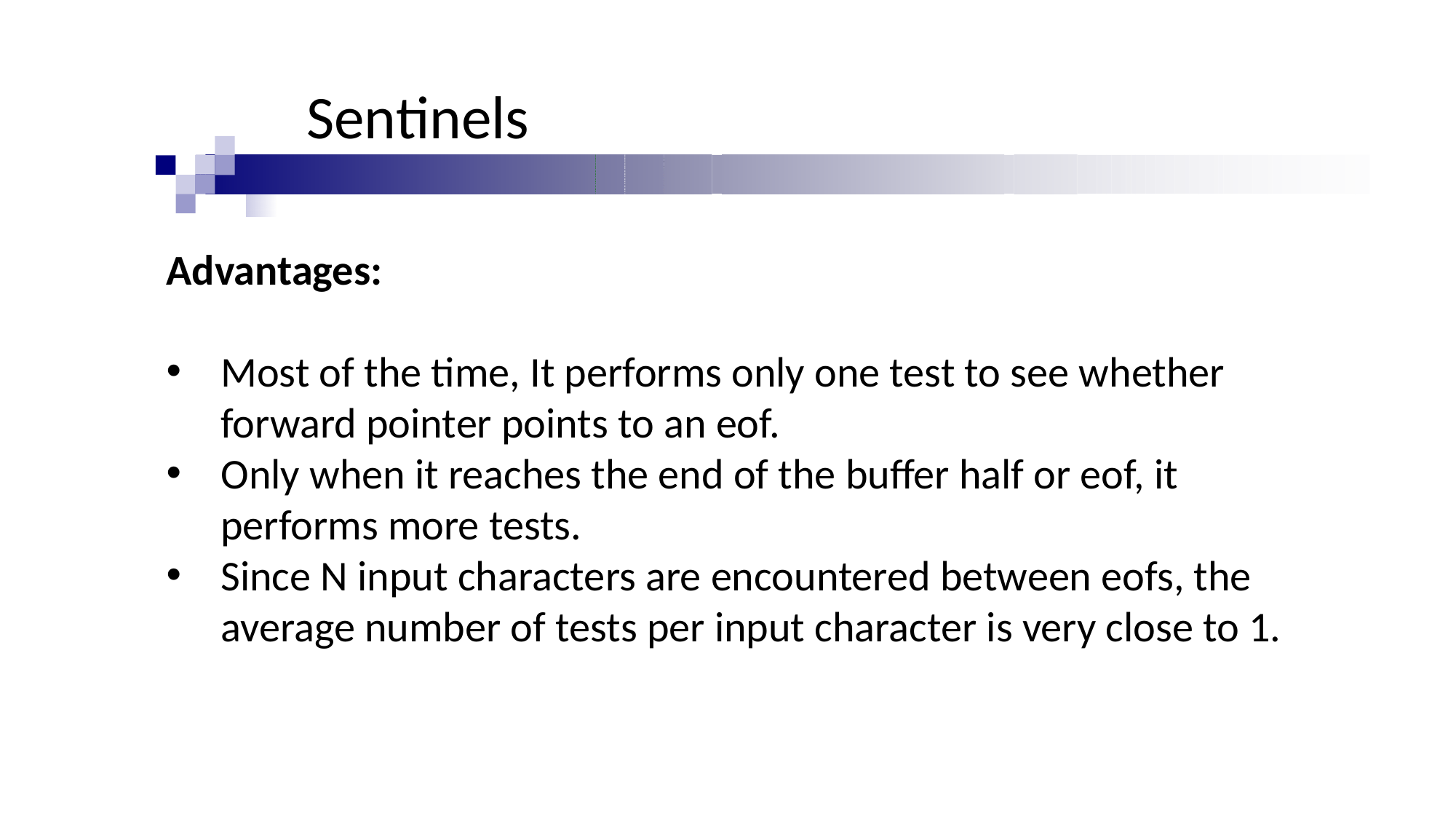

# Sentinels

Advantages:

Most of the time, It performs only one test to see whether forward pointer points to an eof.
Only when it reaches the end of the buffer half or eof, it performs more tests.
Since N input characters are encountered between eofs, the average number of tests per input character is very close to 1.